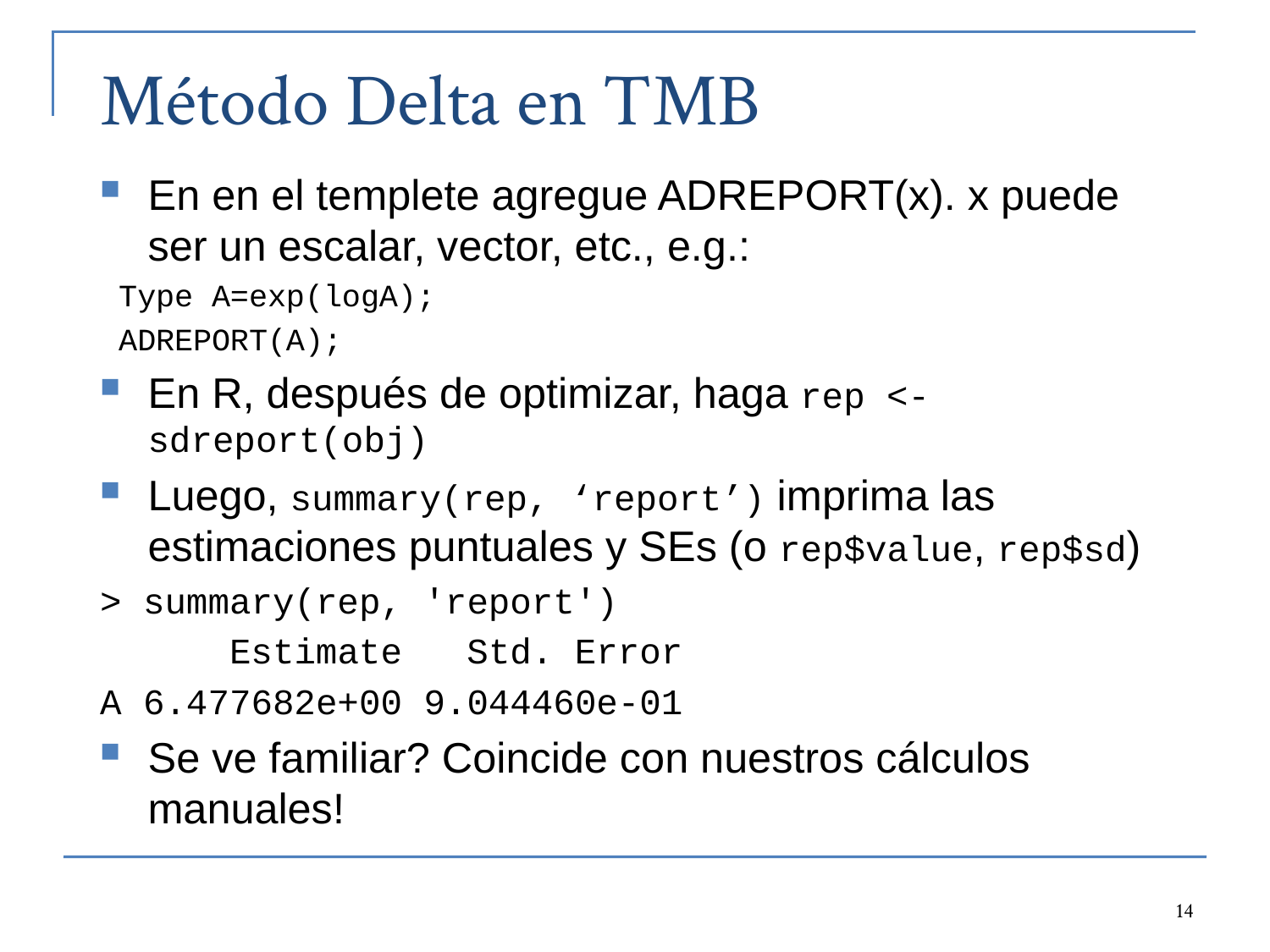

# Método Delta en TMB
En en el templete agregue ADREPORT(x). x puede ser un escalar, vector, etc., e.g.:
 Type A=exp(logA);
 ADREPORT(A);
En R, después de optimizar, haga rep <- sdreport(obj)
Luego, summary(rep, ‘report’) imprima las estimaciones puntuales y SEs (o rep$value, rep$sd)
> summary(rep, 'report')
      Estimate   Std. Error
A 6.477682e+00 9.044460e-01
Se ve familiar? Coincide con nuestros cálculos manuales!

14